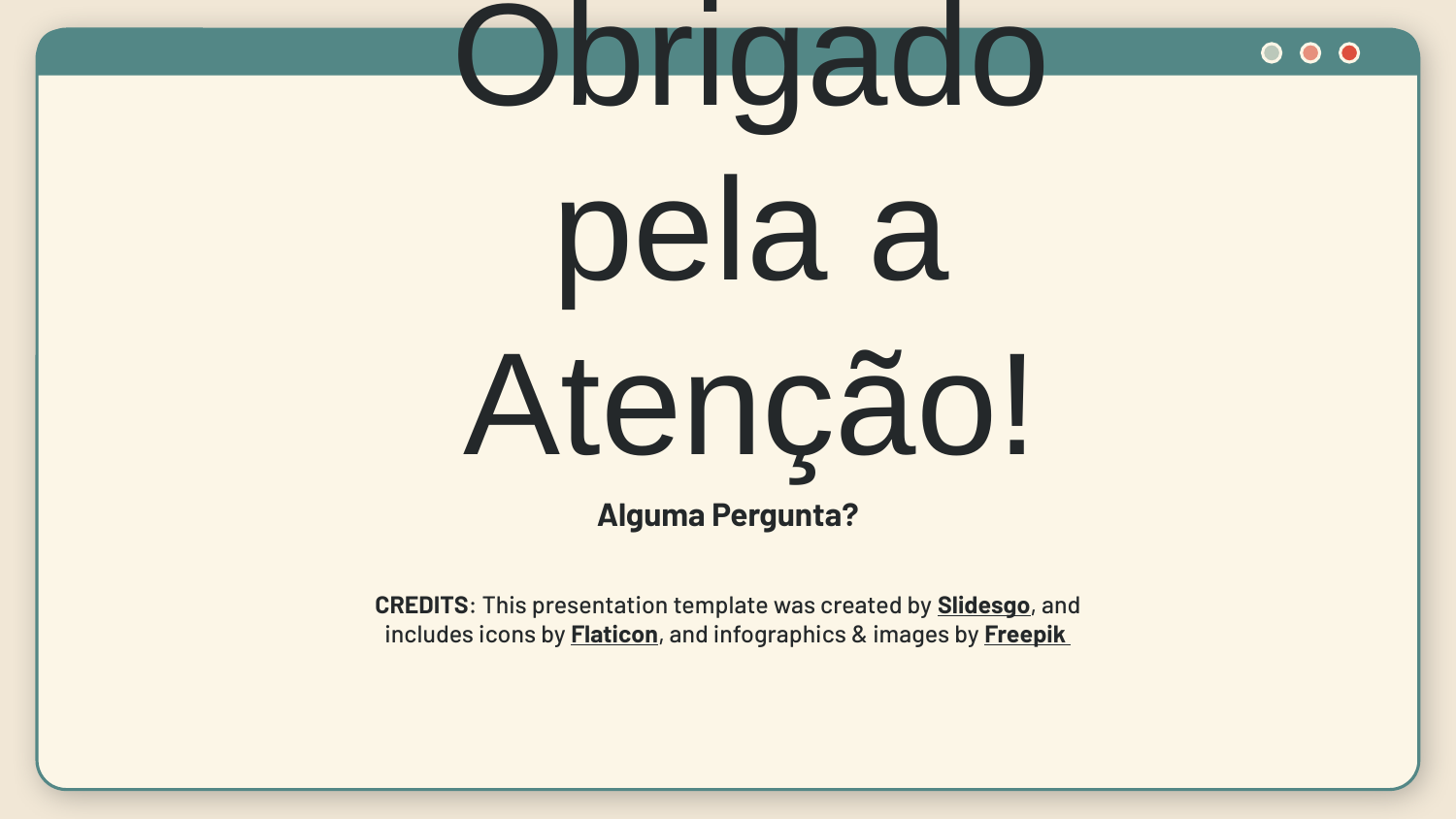

# Obrigado pela a Atenção!
Alguma Pergunta?